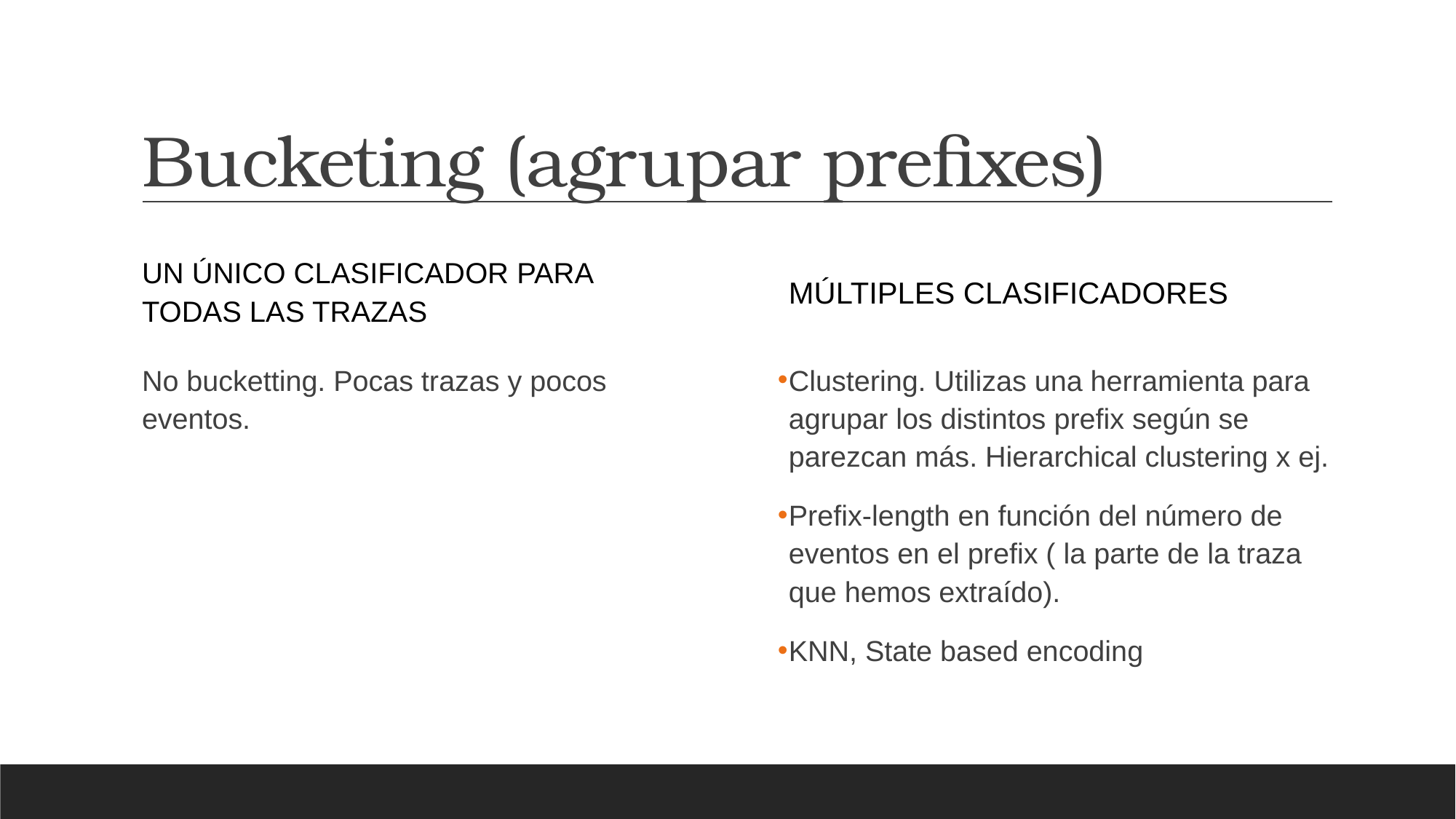

# Bucketing (agrupar prefixes)
Un único clasificador para todas las trazas
Múltiples clasificadores
Clustering. Utilizas una herramienta para agrupar los distintos prefix según se parezcan más. Hierarchical clustering x ej.
Prefix-length en función del número de eventos en el prefix ( la parte de la traza que hemos extraído).
KNN, State based encoding
No bucketting. Pocas trazas y pocos eventos.